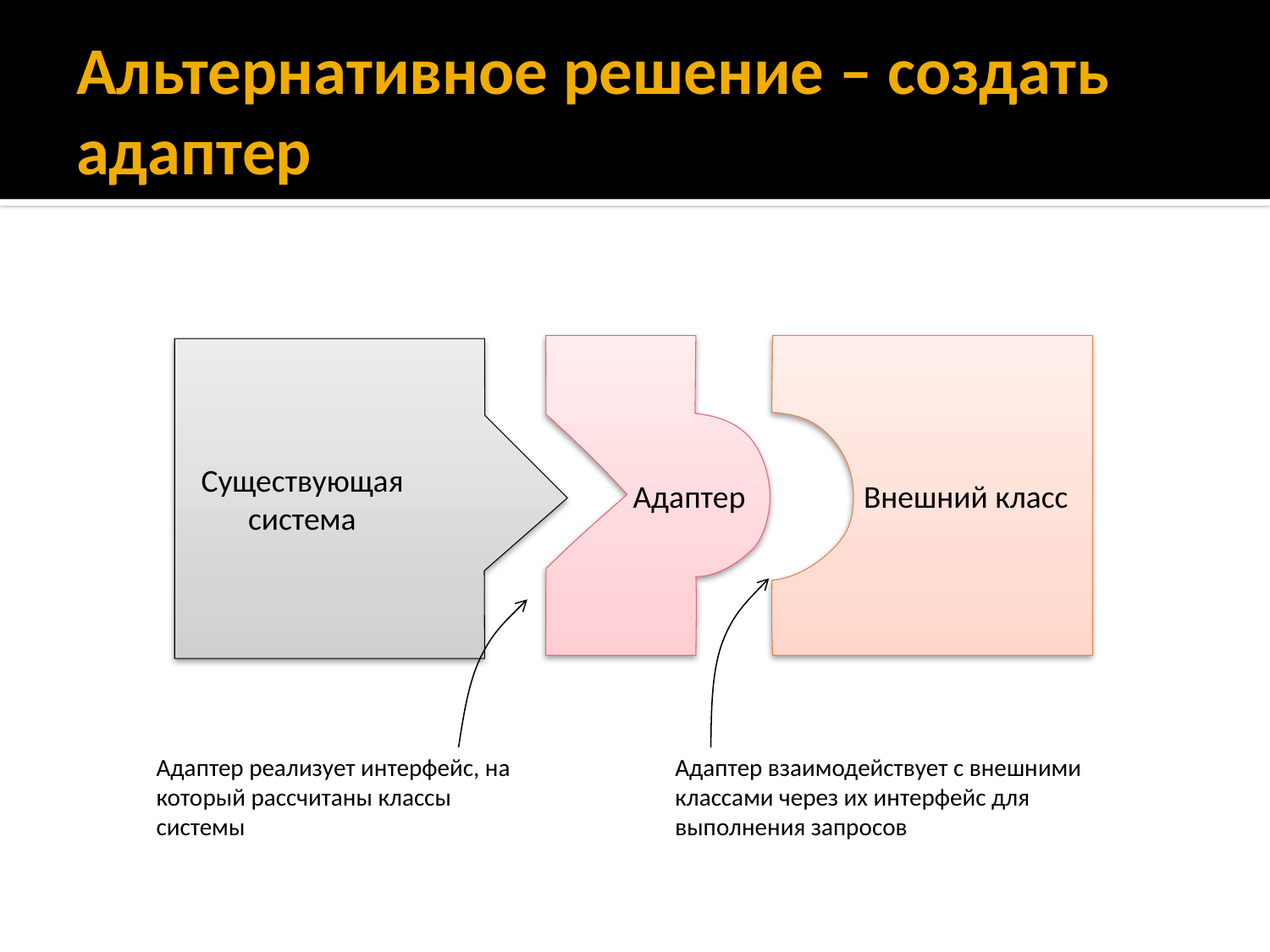

# Альтернативное решение – создать адаптер
Внешний класс
Адаптер
Существующая система

Адаптер реализует интерфейс, на который рассчитаны классы системы
Адаптер взаимодействует с внешними классами через их интерфейс для выполнения запросов